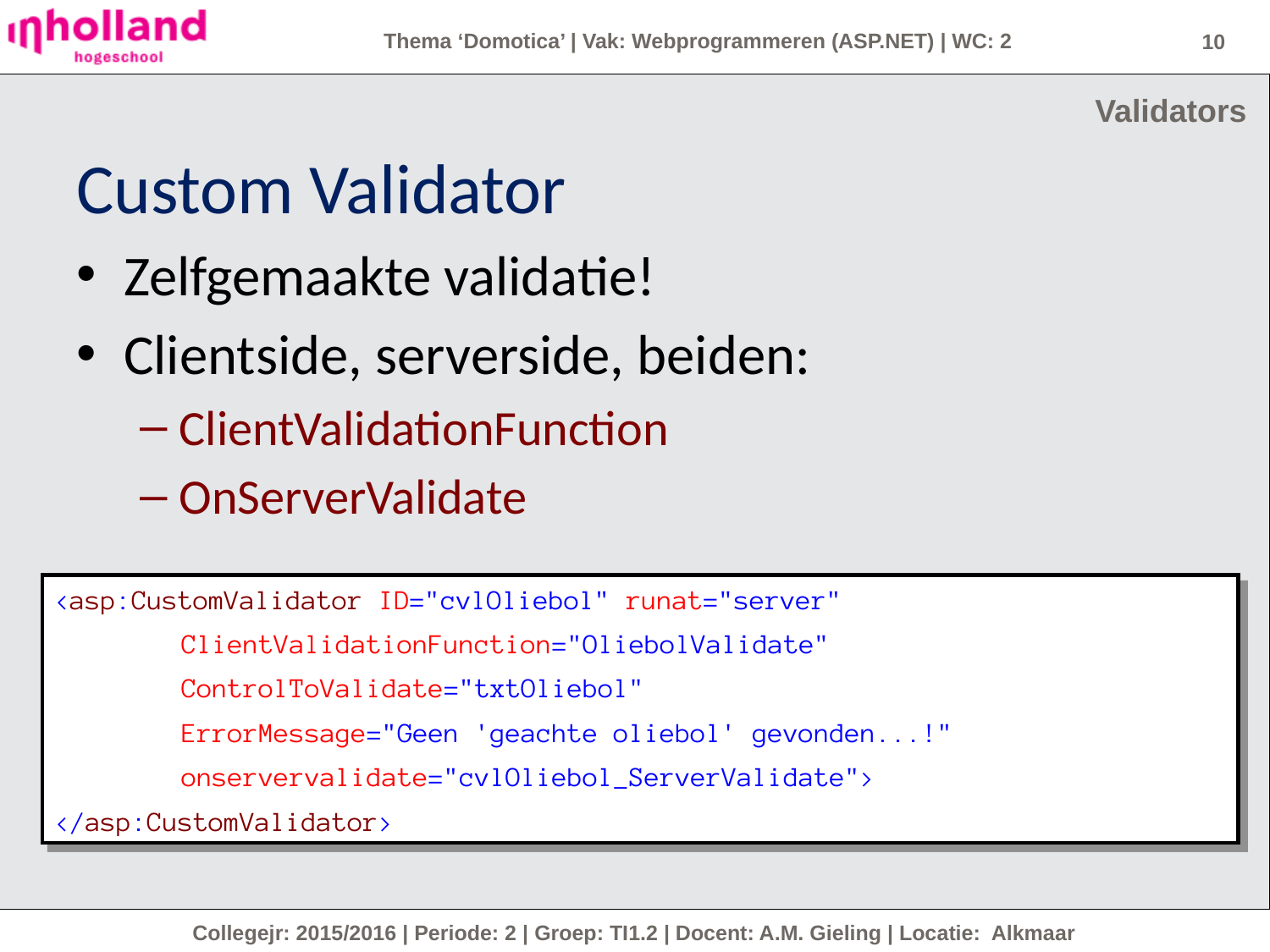

10
Validators
# Custom Validator
Zelfgemaakte validatie!
Clientside, serverside, beiden:
ClientValidationFunction
OnServerValidate
<asp:CustomValidator ID="cvlOliebol" runat="server"
	ClientValidationFunction="OliebolValidate"
	ControlToValidate="txtOliebol"
	ErrorMessage="Geen 'geachte oliebol' gevonden...!"
	onservervalidate="cvlOliebol_ServerValidate">
</asp:CustomValidator>